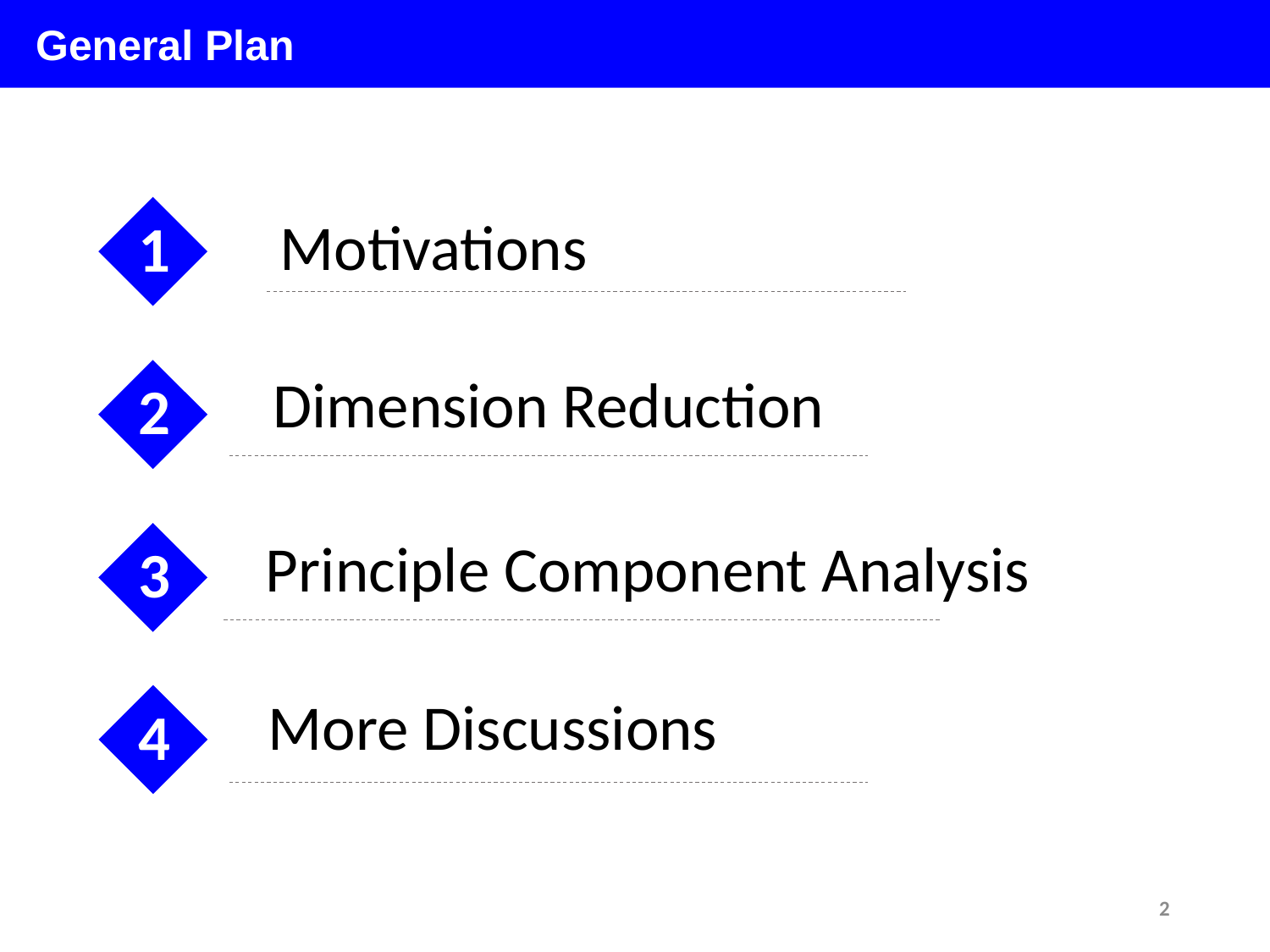

General Plan
1
Motivations
2
Dimension Reduction
3
Principle Component Analysis
4
More Discussions
2